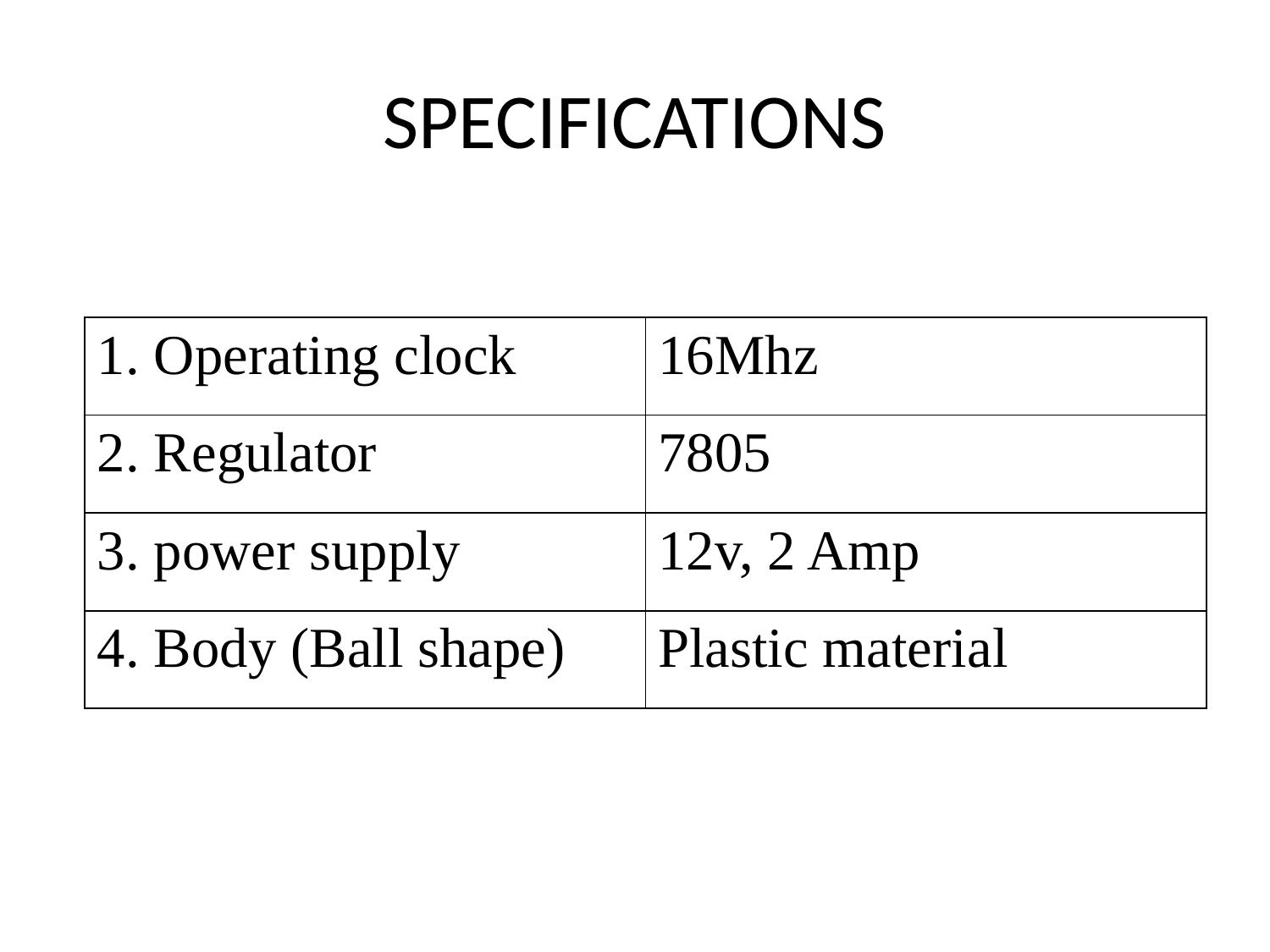

# SPECIFICATIONS
| 1. Operating clock | 16Mhz |
| --- | --- |
| 2. Regulator | 7805 |
| 3. power supply | 12v, 2 Amp |
| 4. Body (Ball shape) | Plastic material |